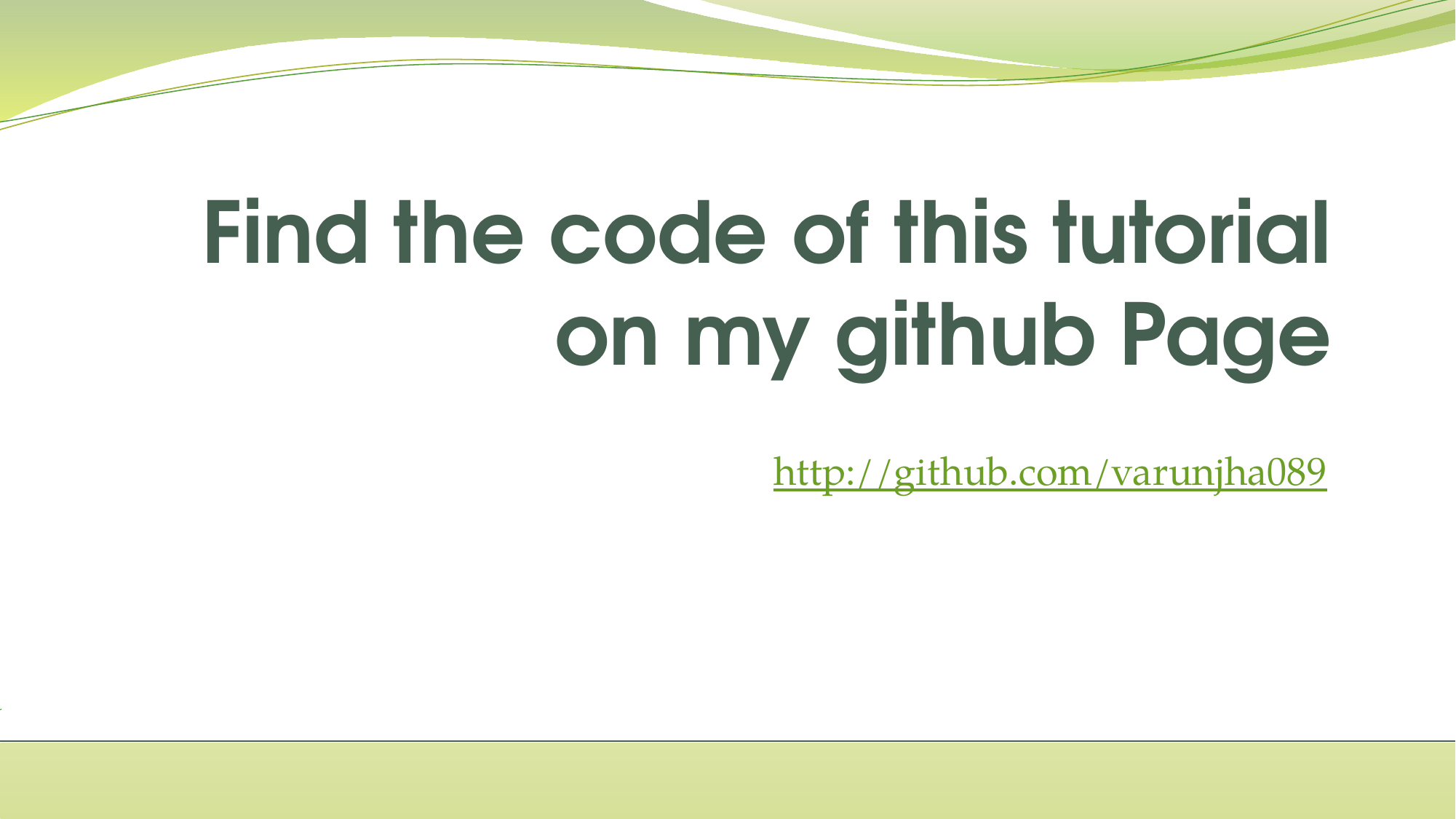

# Find the code of this tutorial on my github Page

http://github.com/varunjha089